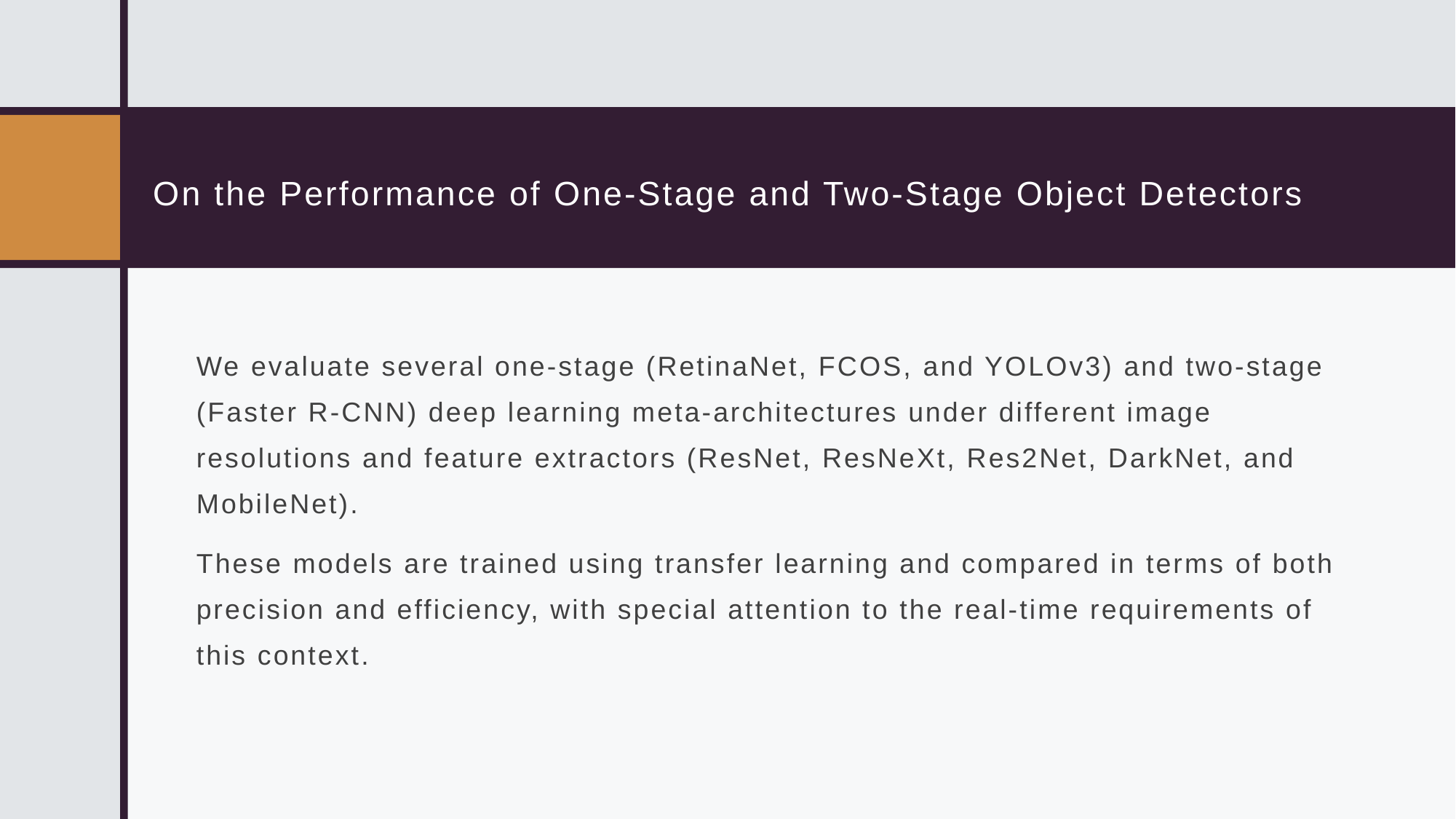

# On the Performance of One-Stage and Two-Stage Object Detectors

We evaluate several one-stage (RetinaNet, FCOS, and YOLOv3) and two-stage (Faster R-CNN) deep learning meta-architectures under different image resolutions and feature extractors (ResNet, ResNeXt, Res2Net, DarkNet, and MobileNet).
These models are trained using transfer learning and compared in terms of both precision and efficiency, with special attention to the real-time requirements of this context.